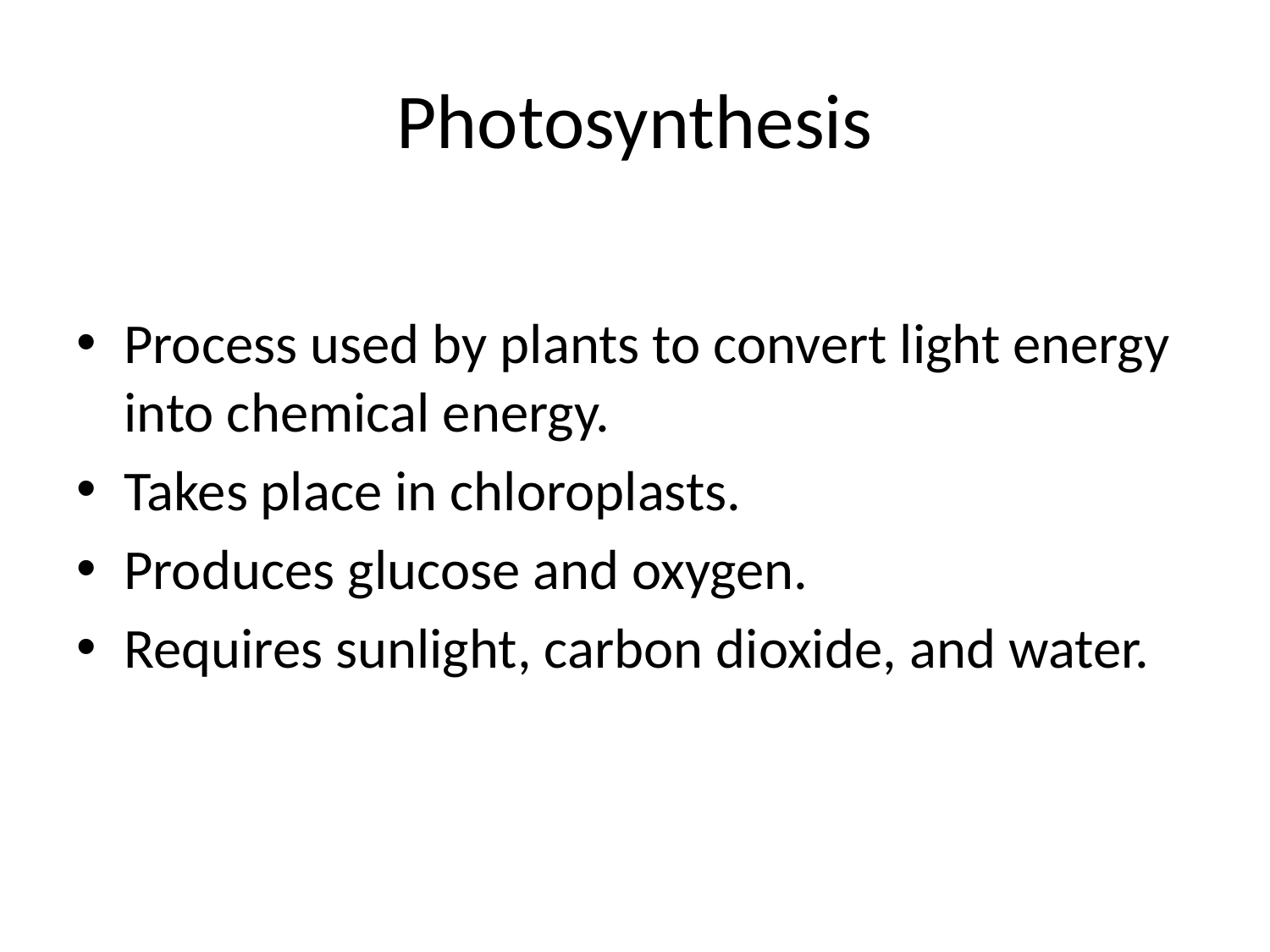

# Photosynthesis

Process used by plants to convert light energy into chemical energy.
Takes place in chloroplasts.
Produces glucose and oxygen.
Requires sunlight, carbon dioxide, and water.